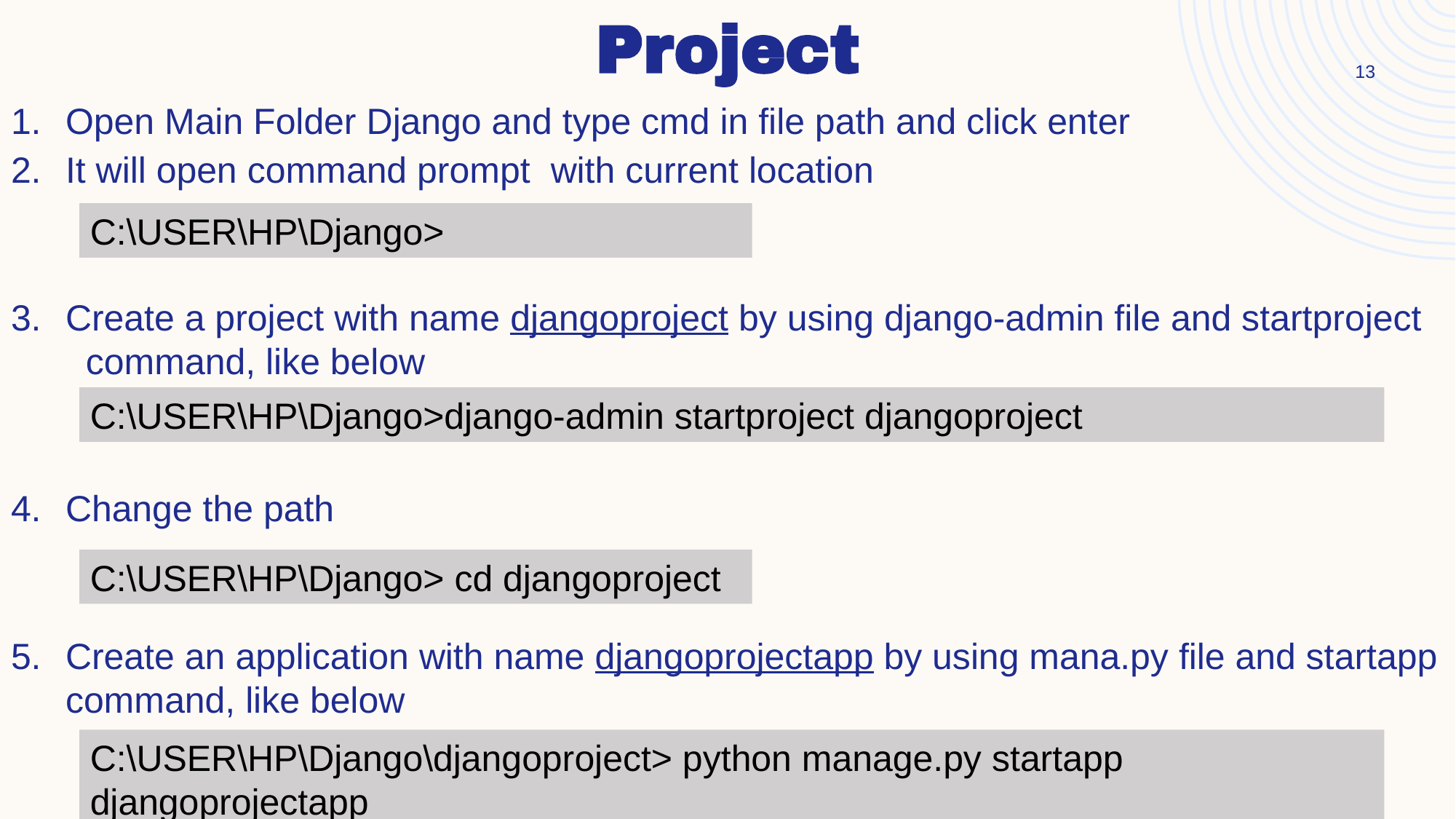

# Project
13
Open Main Folder Django and type cmd in file path and click enter
It will open command prompt  with current location

Create a project with name djangoproject by using django-admin file and startproject     command, like below

Change the path

Create an application with name djangoprojectapp by using mana.py file and startapp command, like below

C:\USER\HP\Django>
C:\USER\HP\Django>django-admin startproject djangoproject
C:\USER\HP\Django> cd djangoproject
C:\USER\HP\Django\djangoproject> python manage.py startapp djangoprojectapp